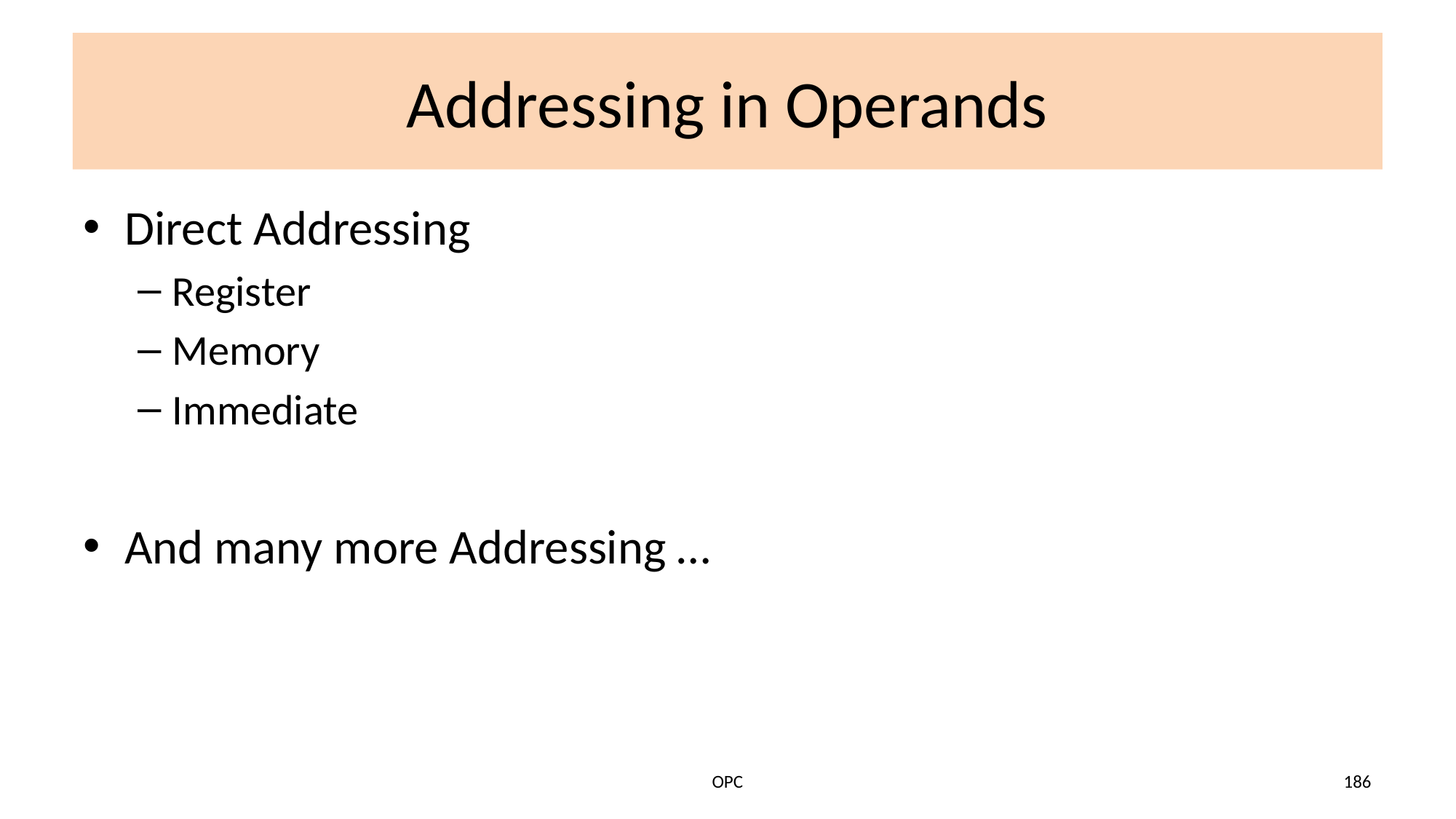

# Addressing in Operands
Direct Addressing
Register
Memory
Immediate

And many more Addressing …
OPC
186